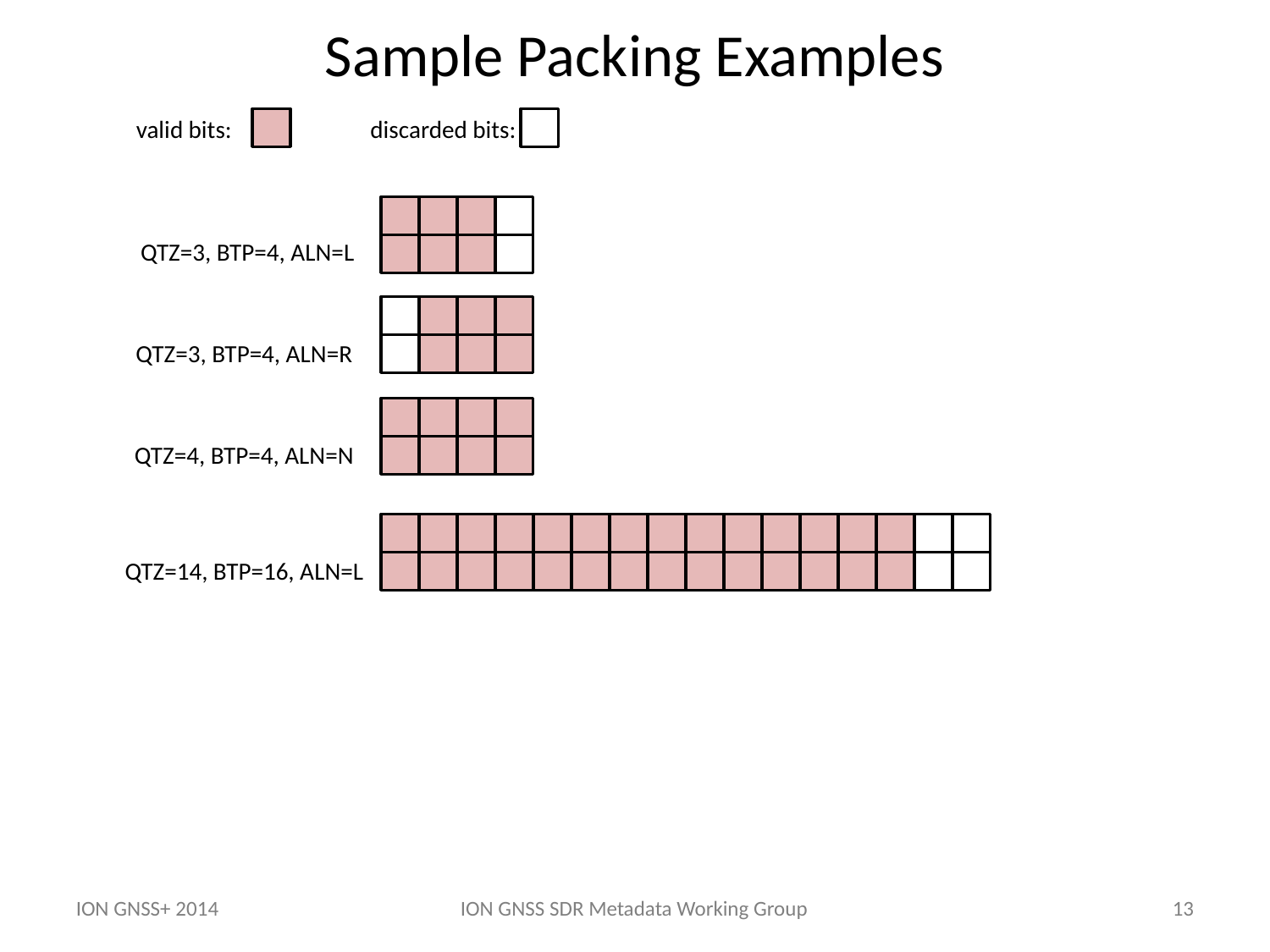

# Sample Packing Examples
valid bits:
discarded bits:

QTZ=3, BTP=4, ALN=L

QTZ=3, BTP=4, ALN=R

QTZ=4, BTP=4, ALN=N

QTZ=14, BTP=16, ALN=L